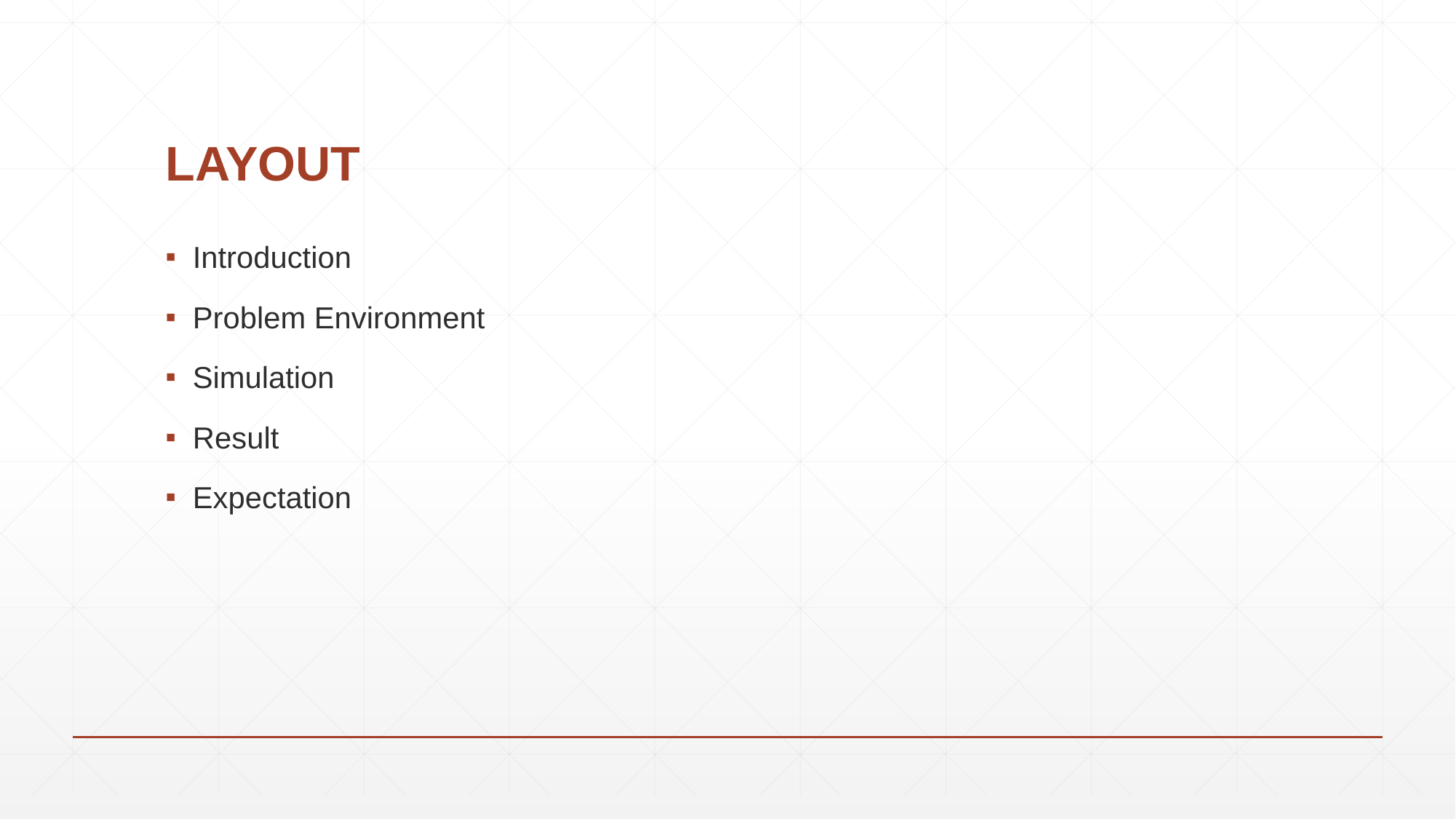

# LAYOUT
Introduction
Problem Environment
Simulation
Result
Expectation